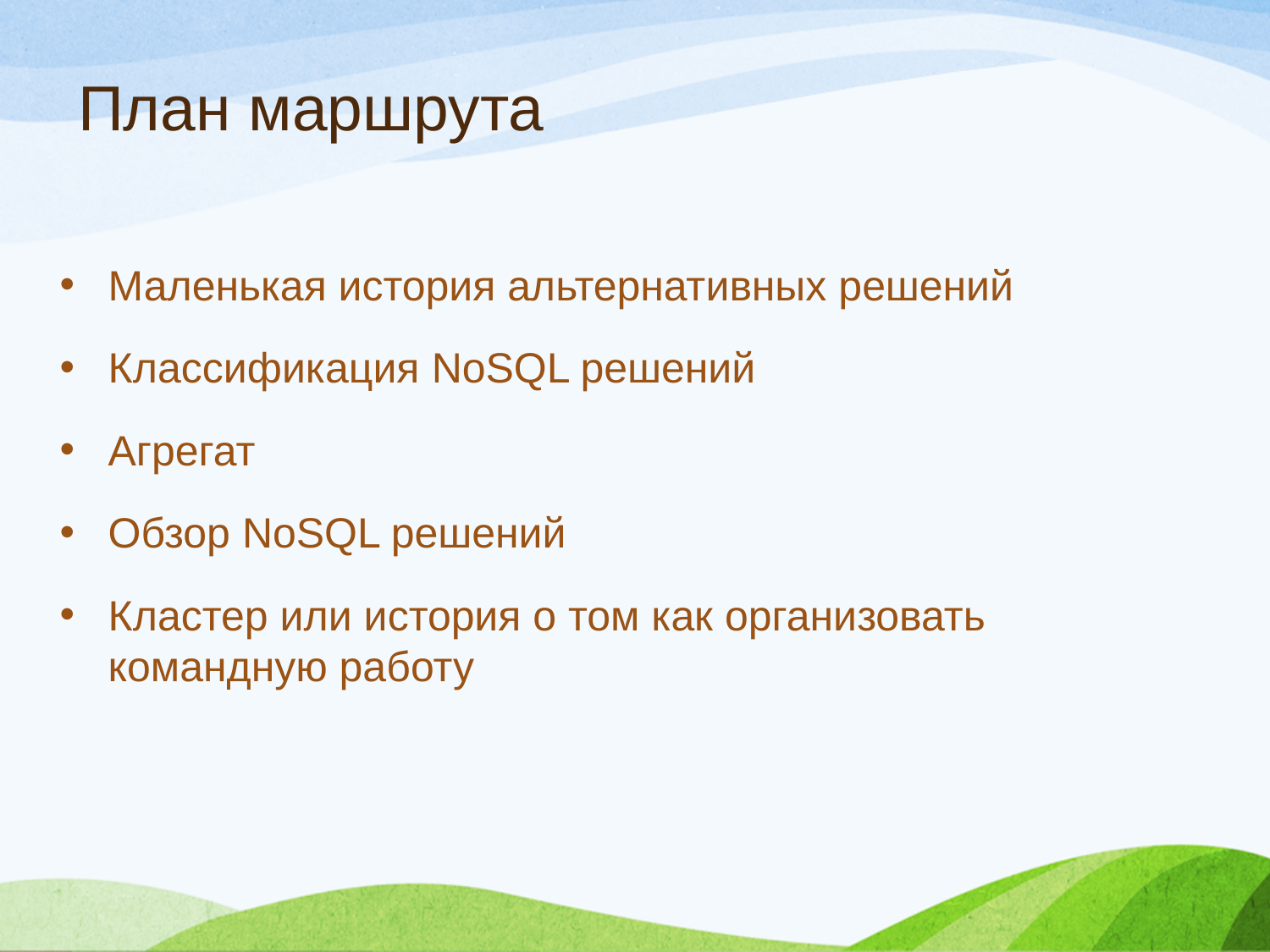

# План маршрута
Маленькая история альтернативных решений
Классификация NoSQL решений
Агрегат
Обзор NoSQL решений
Кластер или история о том как организовать командную работу